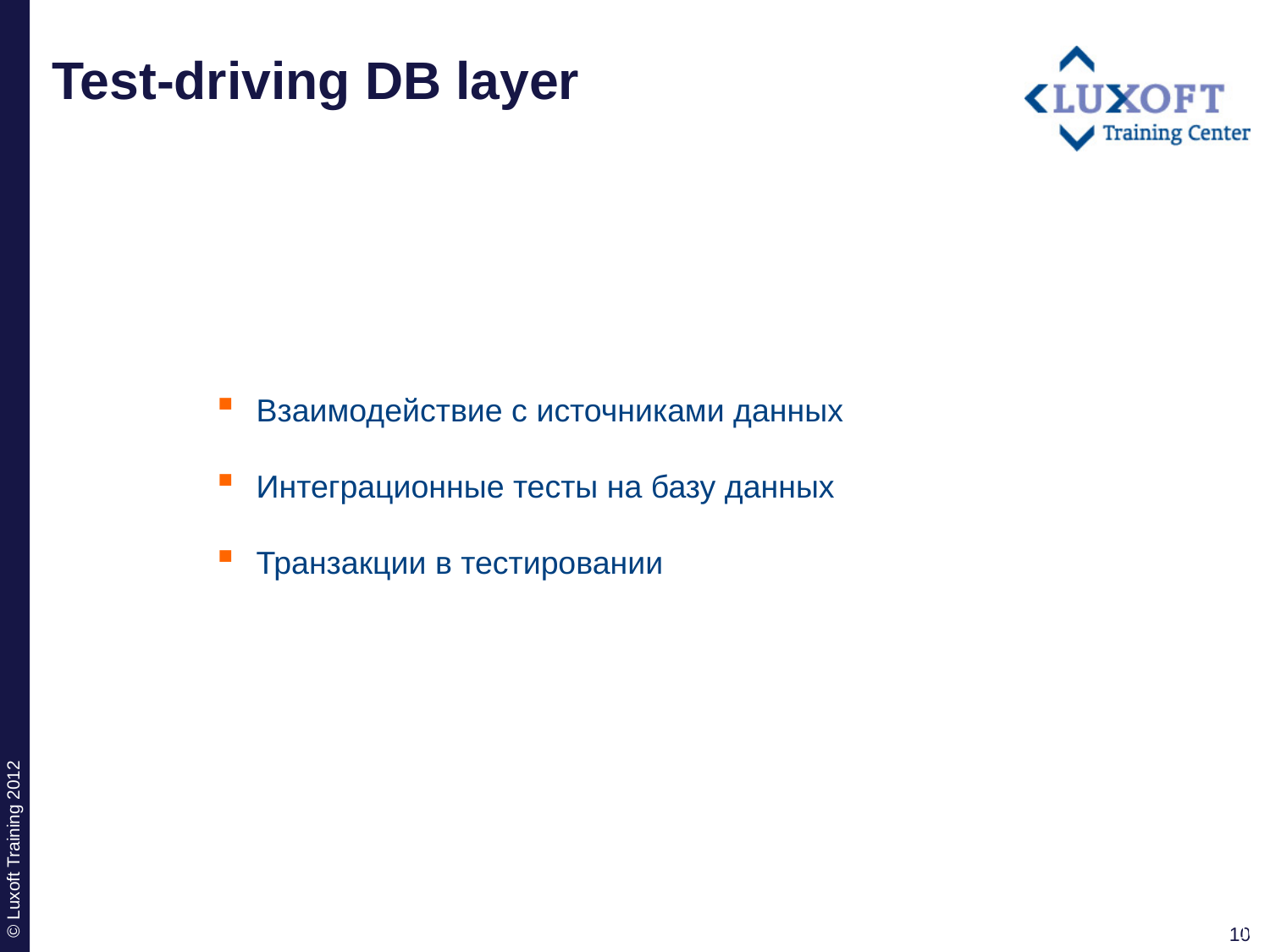

# Test-driving DB layer
Взаимодействие с источниками данных

Интеграционные тесты на базу данных

Транзакции в тестировании